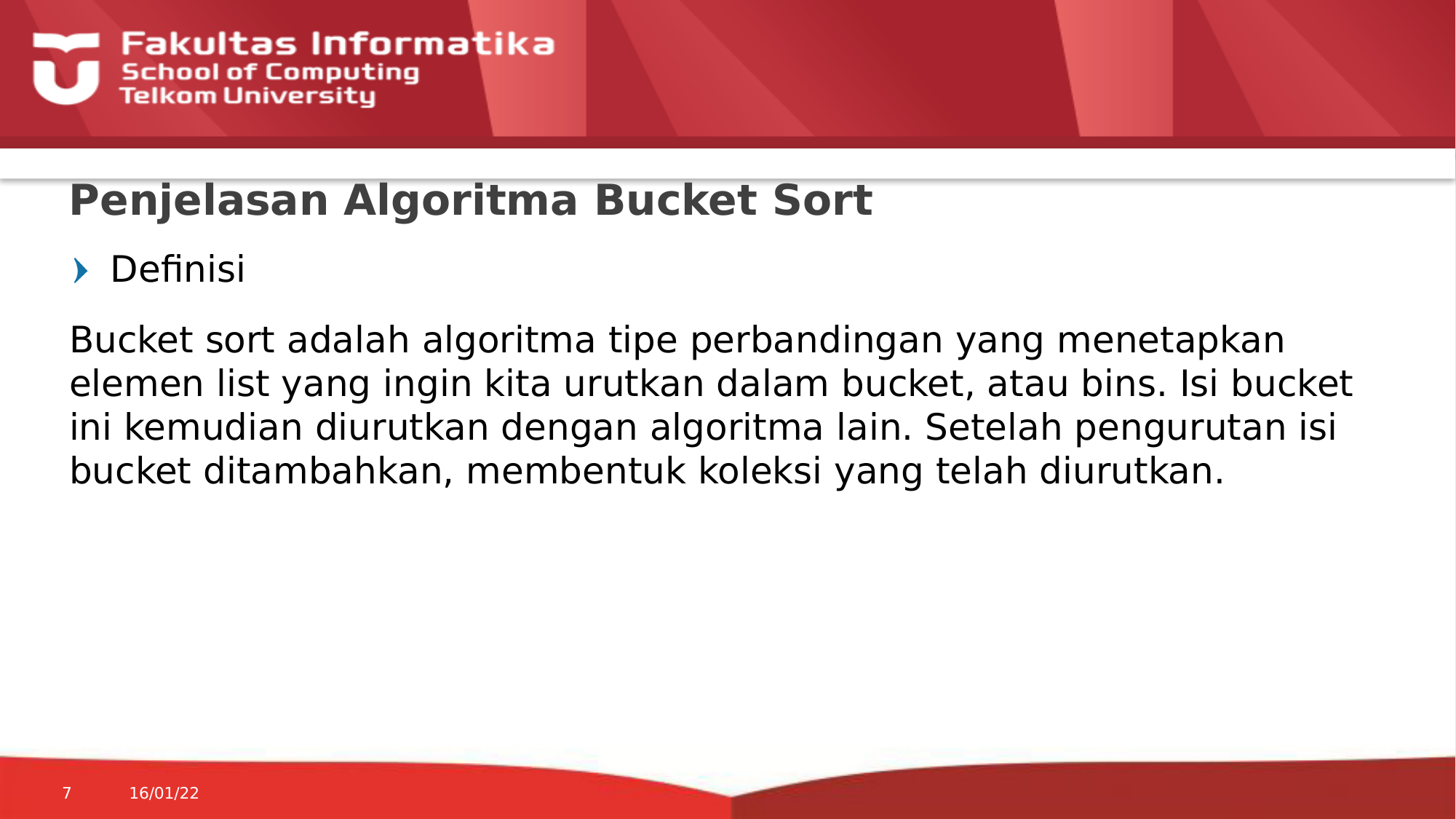

# Penjelasan Algoritma Bucket Sort
Definisi
Bucket sort adalah algoritma tipe perbandingan yang menetapkan elemen list yang ingin kita urutkan dalam bucket, atau bins. Isi bucket ini kemudian diurutkan dengan algoritma lain. Setelah pengurutan isi bucket ditambahkan, membentuk koleksi yang telah diurutkan.

7
16/01/22